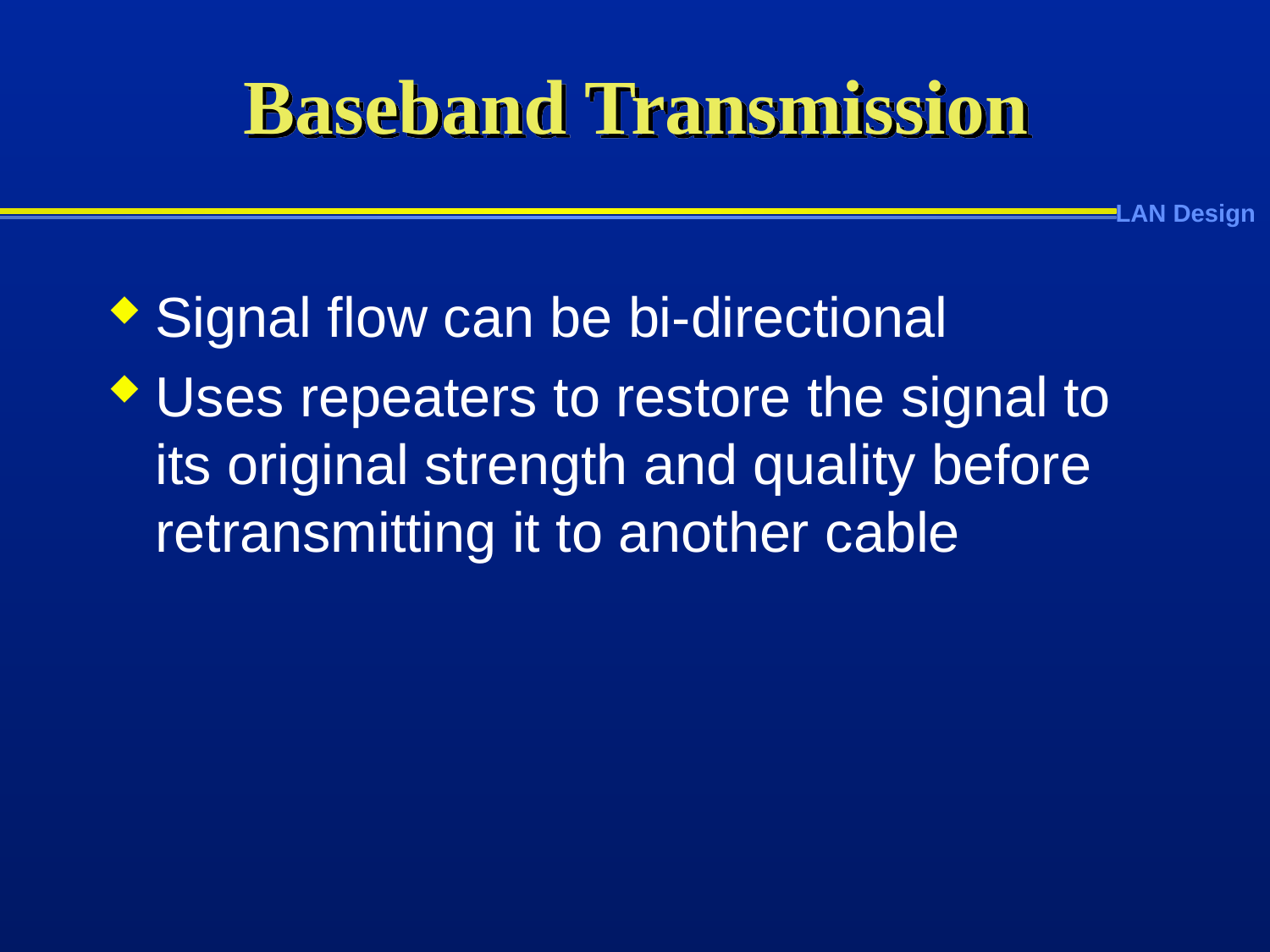

# Baseband Transmission
Signal flow can be bi-directional
Uses repeaters to restore the signal to its original strength and quality before retransmitting it to another cable